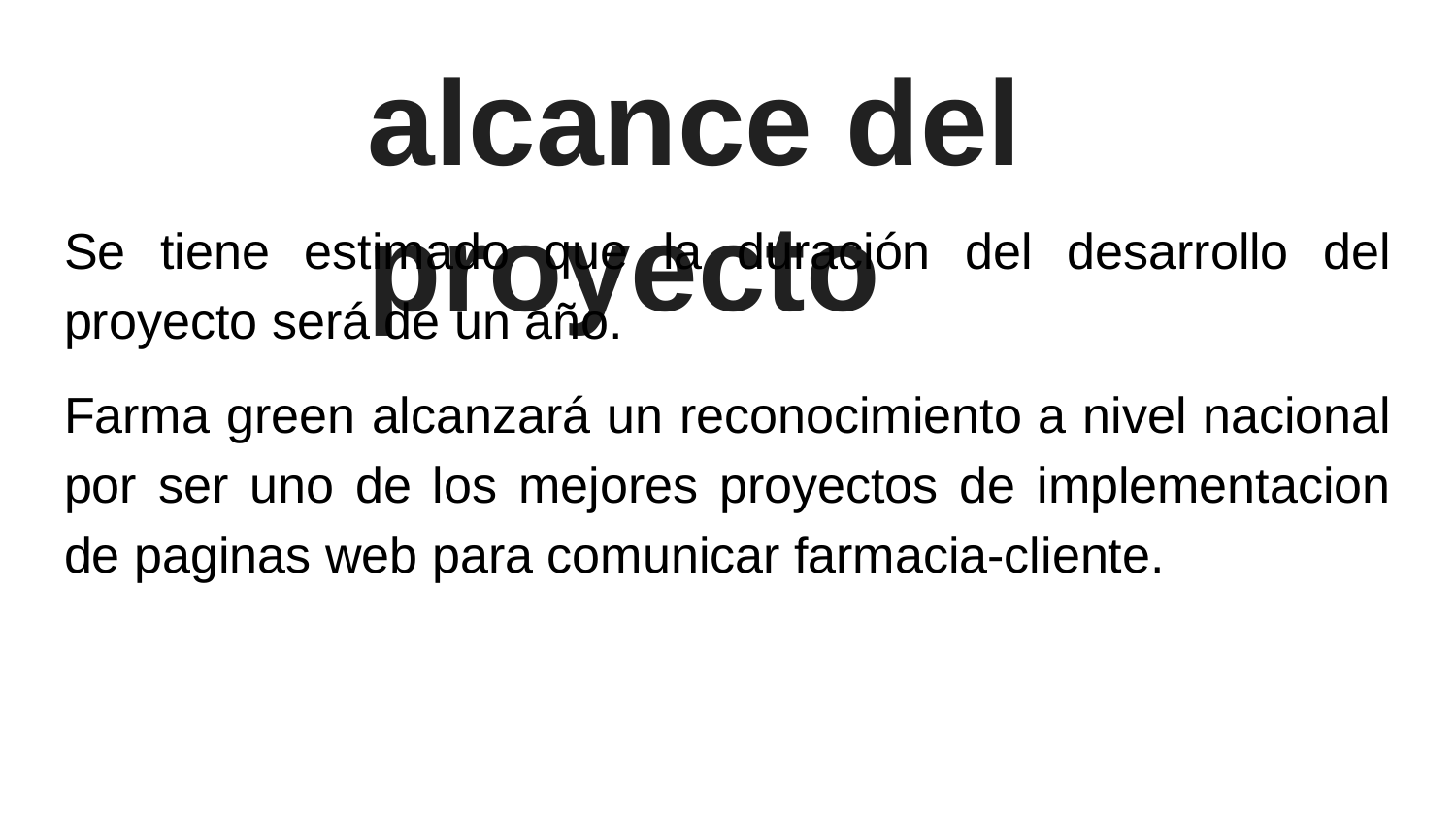

# alcance del proyecto
Se tiene estimado que la duración del desarrollo del proyecto será de un año.
Farma green alcanzará un reconocimiento a nivel nacional por ser uno de los mejores proyectos de implementacion de paginas web para comunicar farmacia-cliente.